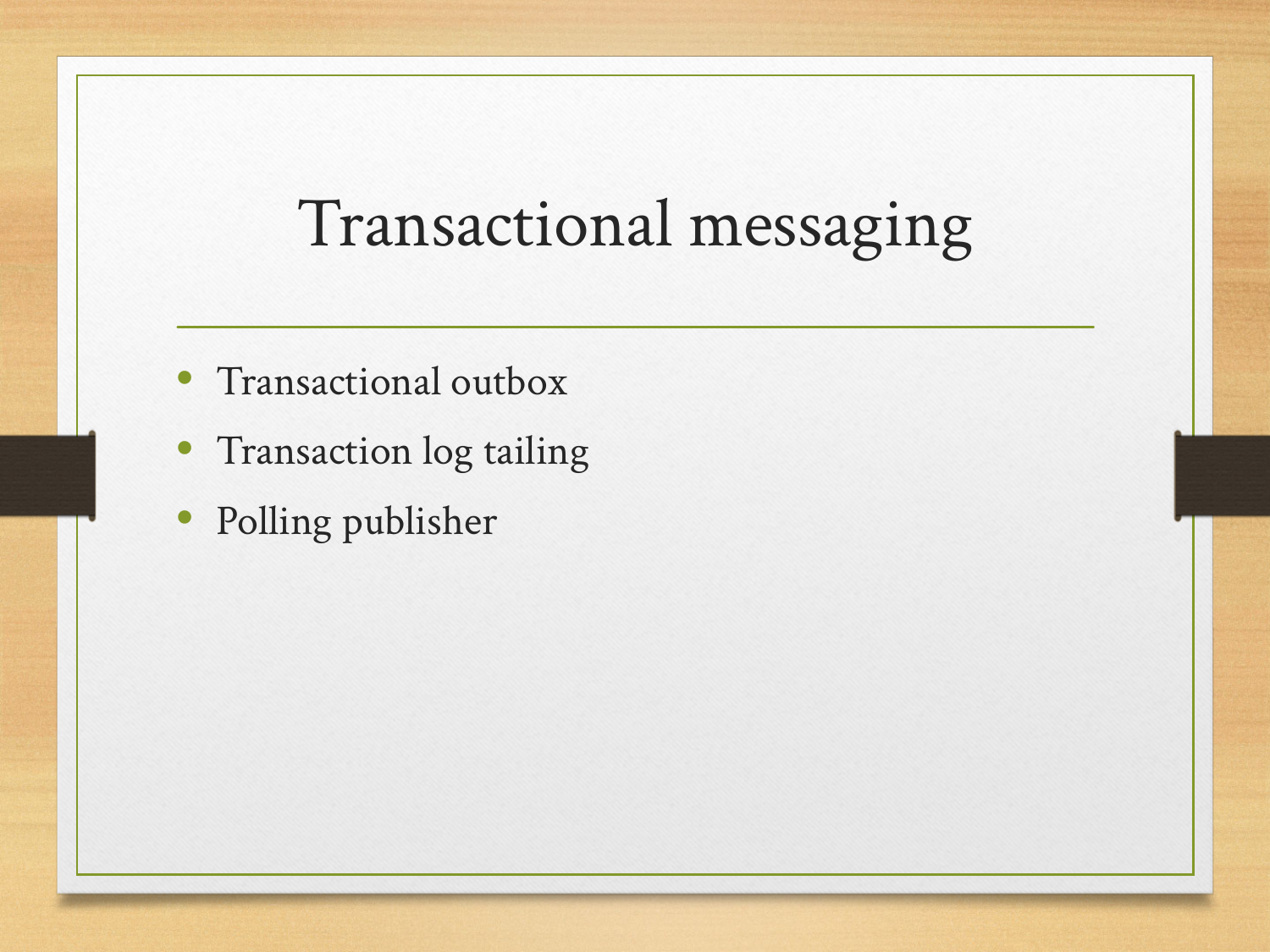

# Transactional messaging
Transactional outbox
Transaction log tailing
Polling publisher